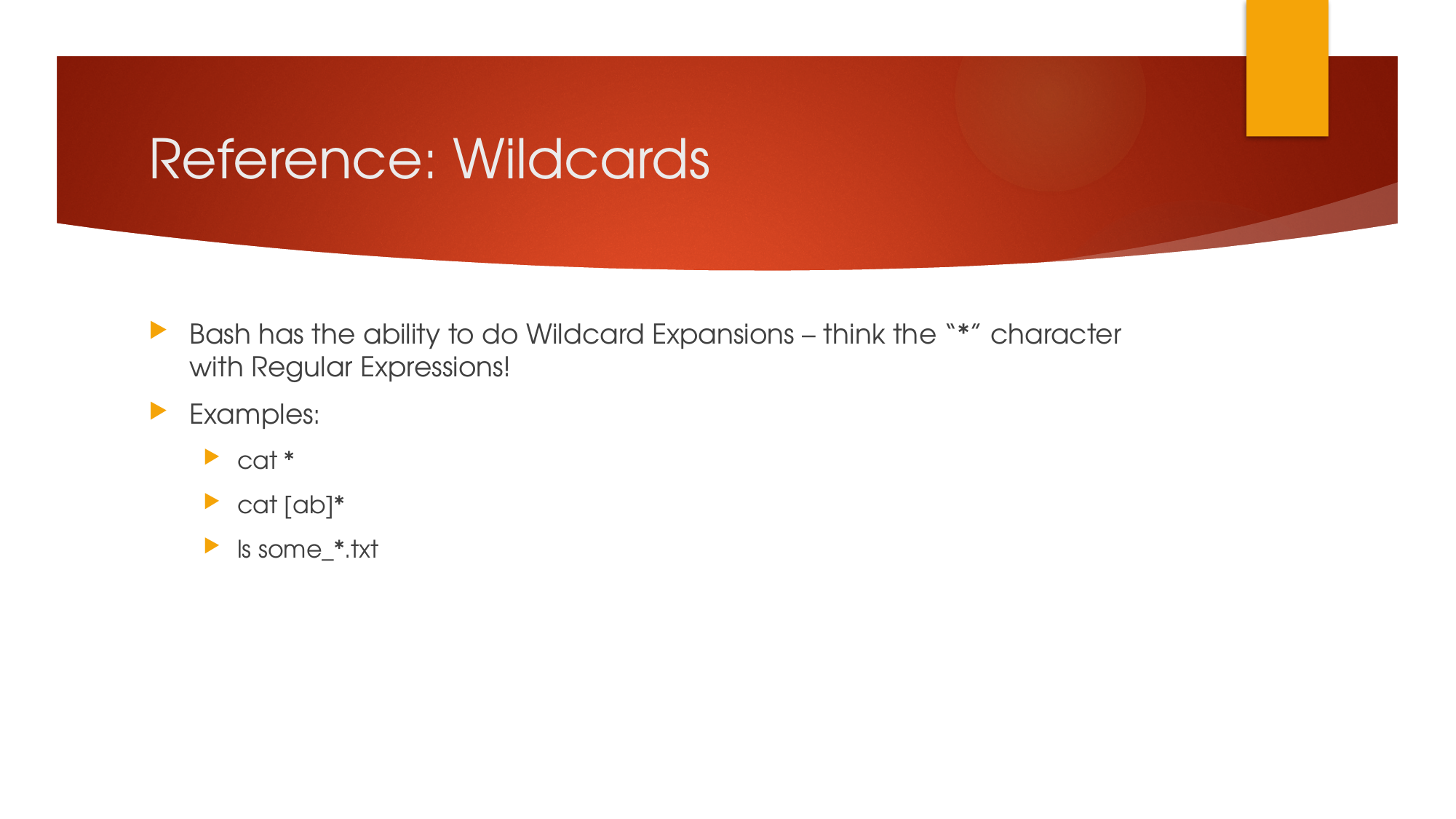

# Reference: Wildcards
Bash has the ability to do Wildcard Expansions – think the “*” character with Regular Expressions!
Examples:
cat *
cat [ab]*
ls some_*.txt